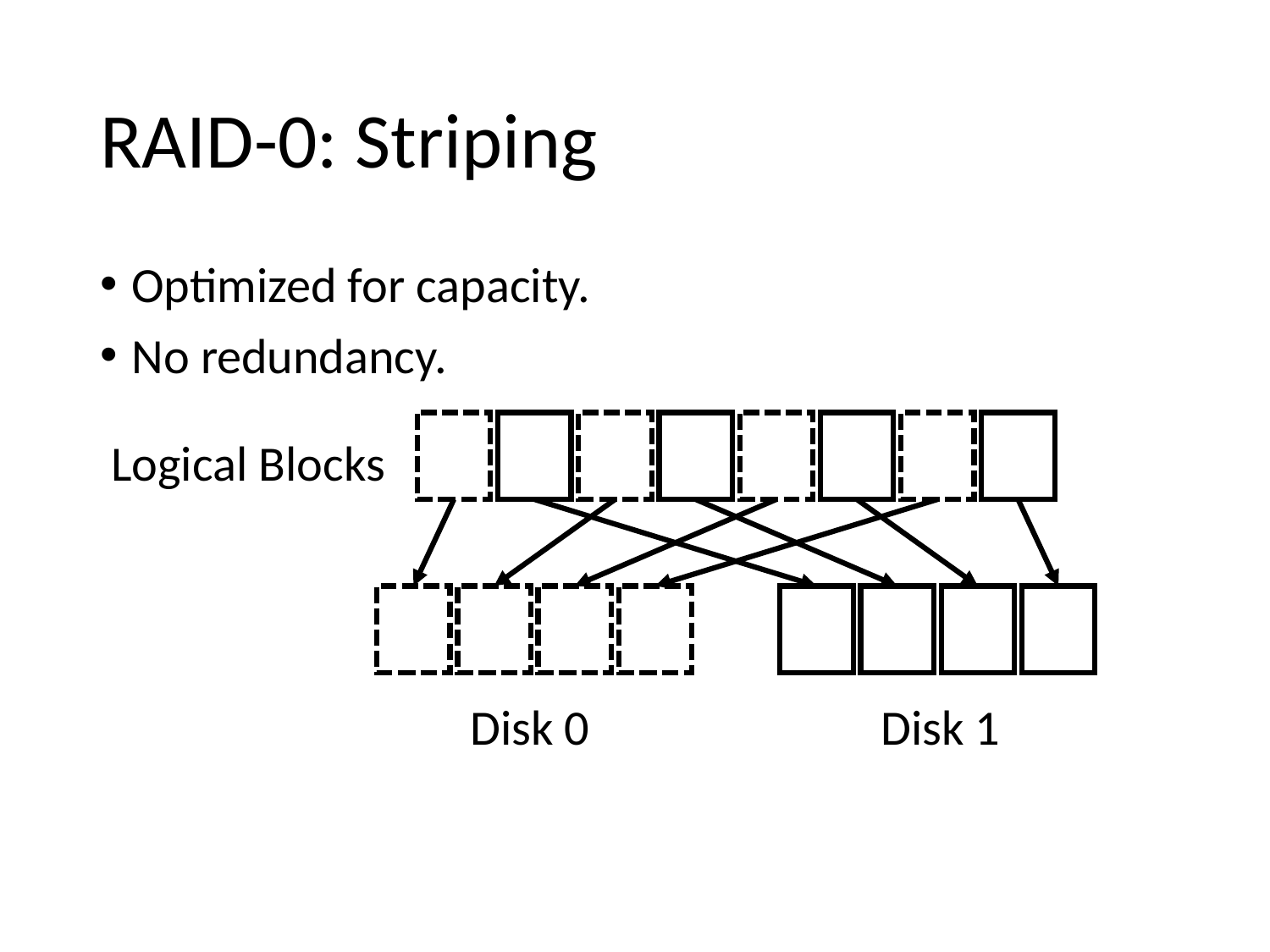

# RAID-0: Striping
Optimized for capacity.
No redundancy.

 Logical Blocks

                                 Disk 0                          Disk 1